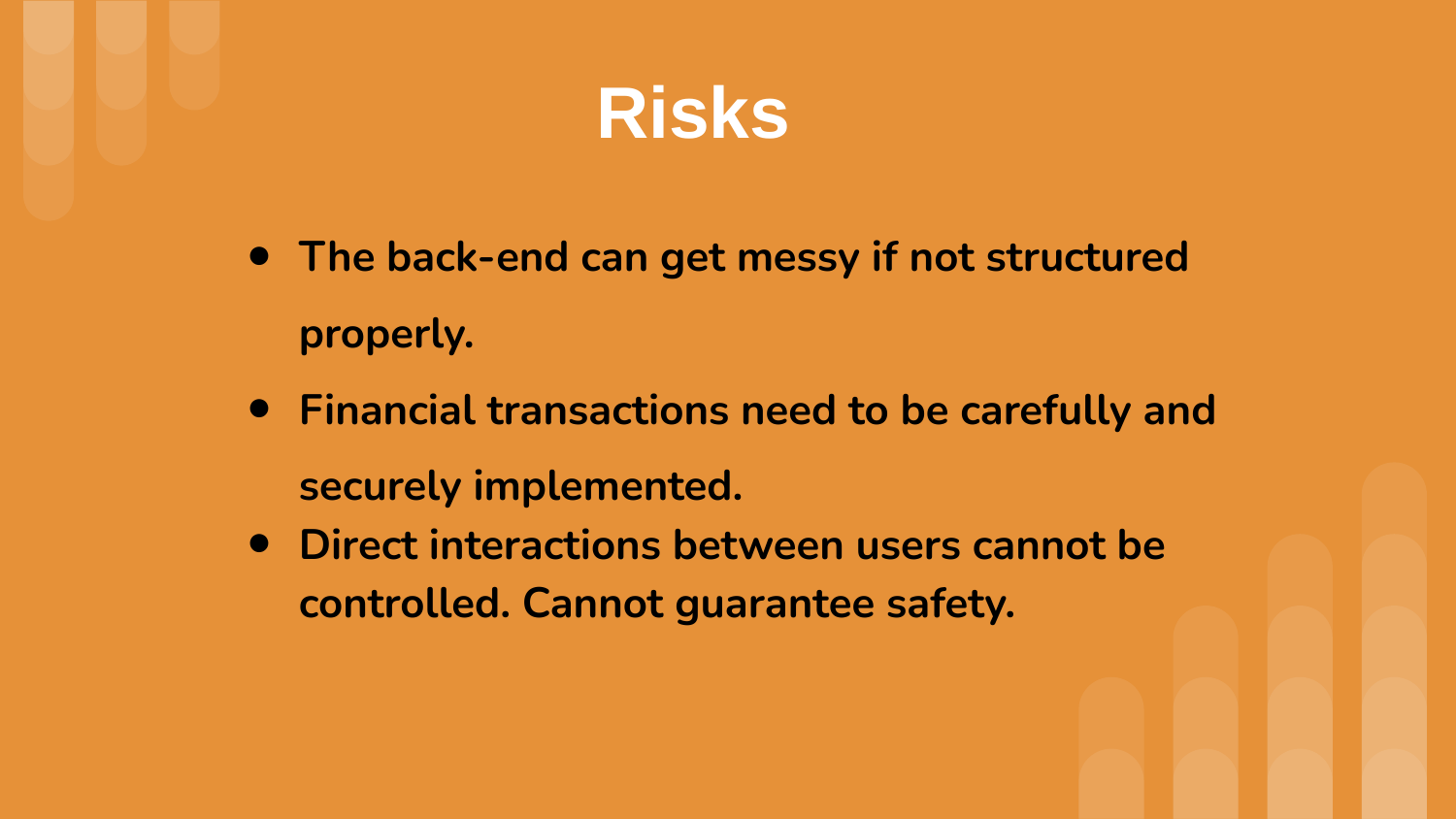

# Risks
The back-end can get messy if not structured properly.
Financial transactions need to be carefully and securely implemented.
Direct interactions between users cannot be controlled. Cannot guarantee safety.